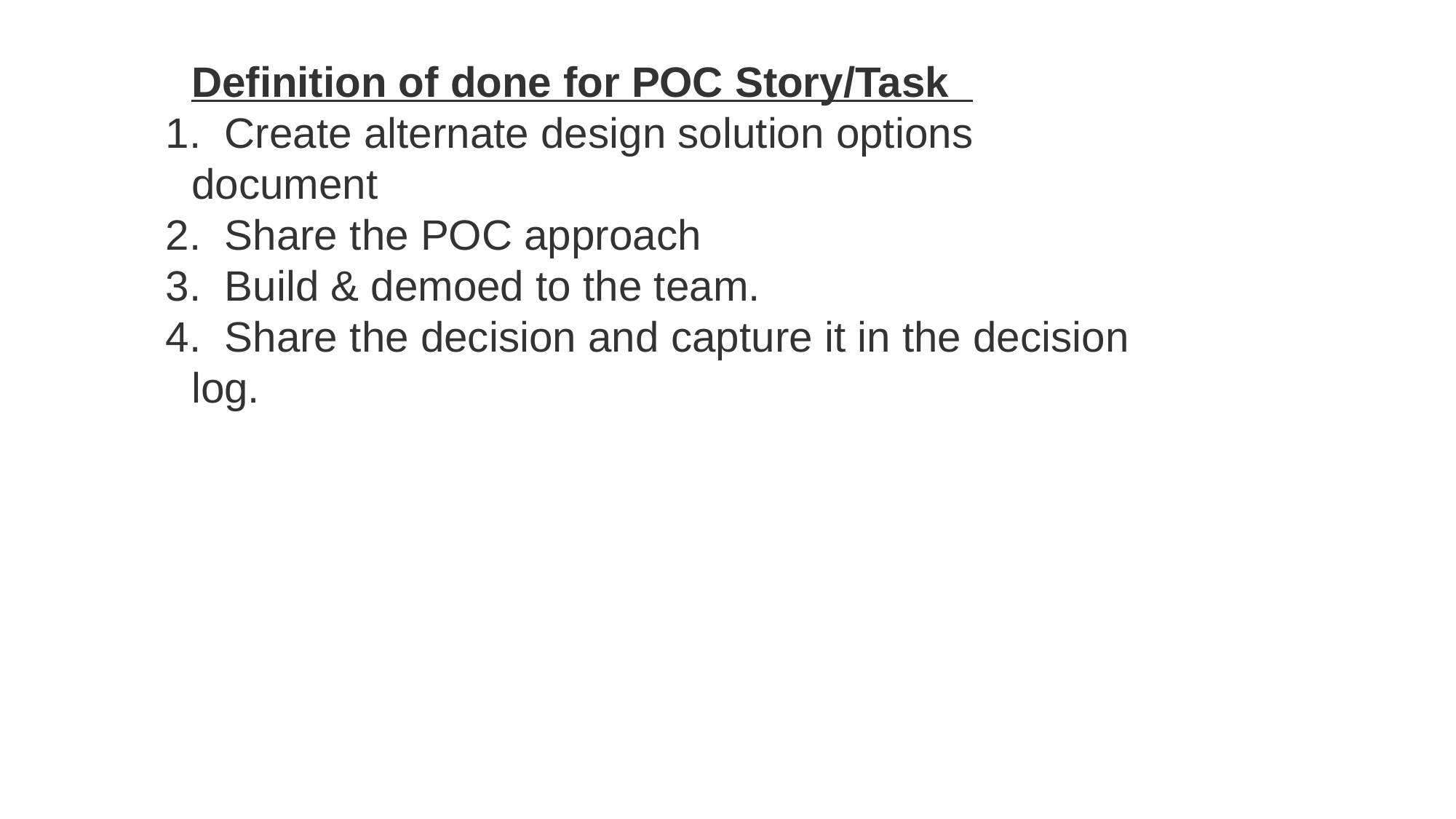

Definition of done for POC Story/Task
  Create alternate design solution options document
  Share the POC approach
  Build & demoed to the team.
  Share the decision and capture it in the decision log.